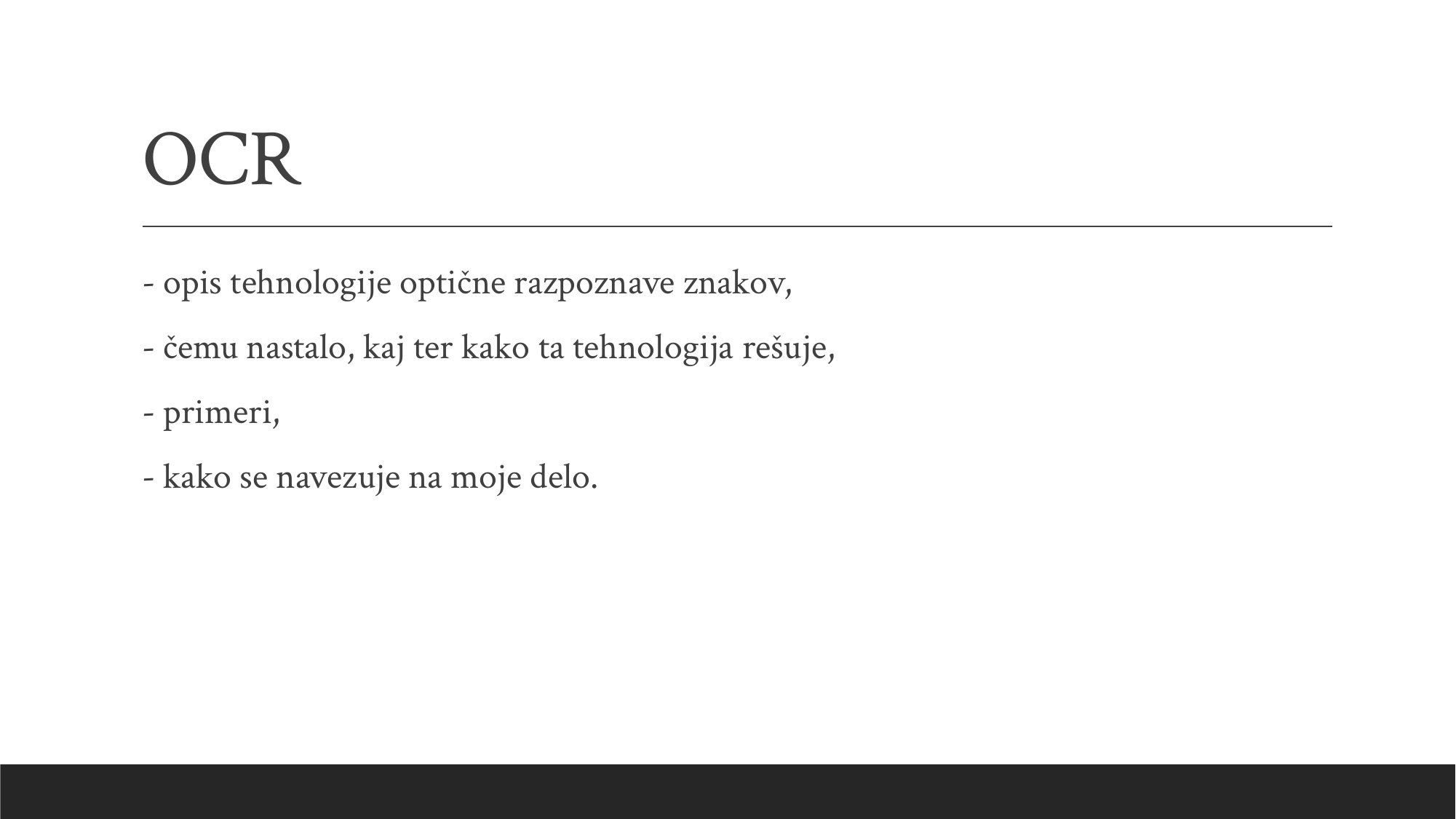

# OCR
- opis tehnologije optične razpoznave znakov,
- čemu nastalo, kaj ter kako ta tehnologija rešuje,
- primeri,
- kako se navezuje na moje delo.